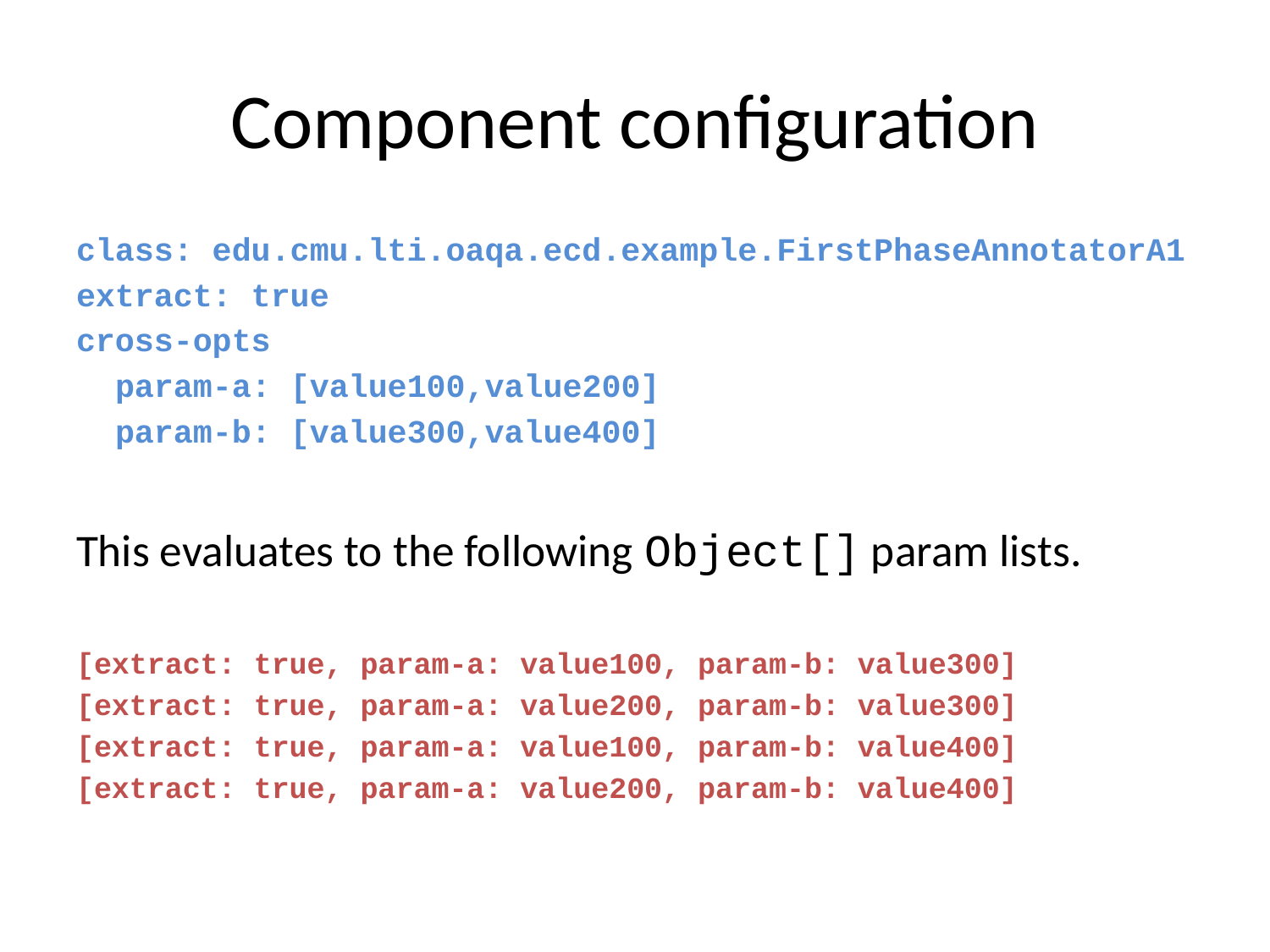

# Component configuration
class: edu.cmu.lti.oaqa.ecd.example.FirstPhaseAnnotatorA1
extract: true
cross-opts
  param-a: [value100,value200]
  param-b: [value300,value400]

This evaluates to the following Object[] param lists.

[extract: true, param-a: value100, param-b: value300]
[extract: true, param-a: value200, param-b: value300]
[extract: true, param-a: value100, param-b: value400]
[extract: true, param-a: value200, param-b: value400]